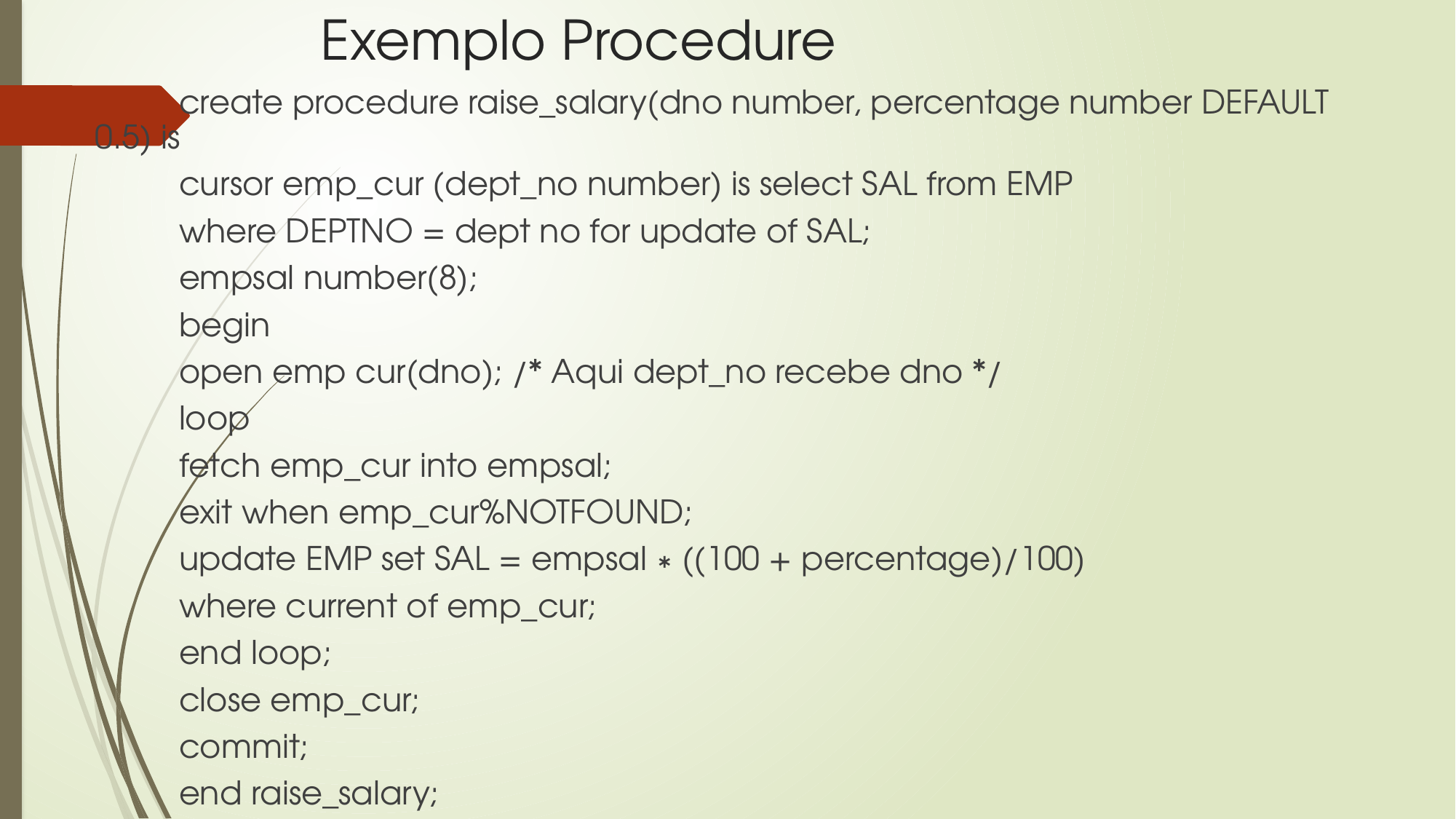

# Exemplo Procedure
	create procedure raise_salary(dno number, percentage number DEFAULT 0.5) is
		cursor emp_cur (dept_no number) is select SAL from EMP
				where DEPTNO = dept no for update of SAL;
		empsal number(8);
	begin
		open emp cur(dno); /* Aqui dept_no recebe dno */
		loop
			fetch emp_cur into empsal;
			exit when emp_cur%NOTFOUND;
			update EMP set SAL = empsal ∗ ((100 + percentage)/100)
				where current of emp_cur;
		end loop;
		close emp_cur;
		commit;
	end raise_salary;